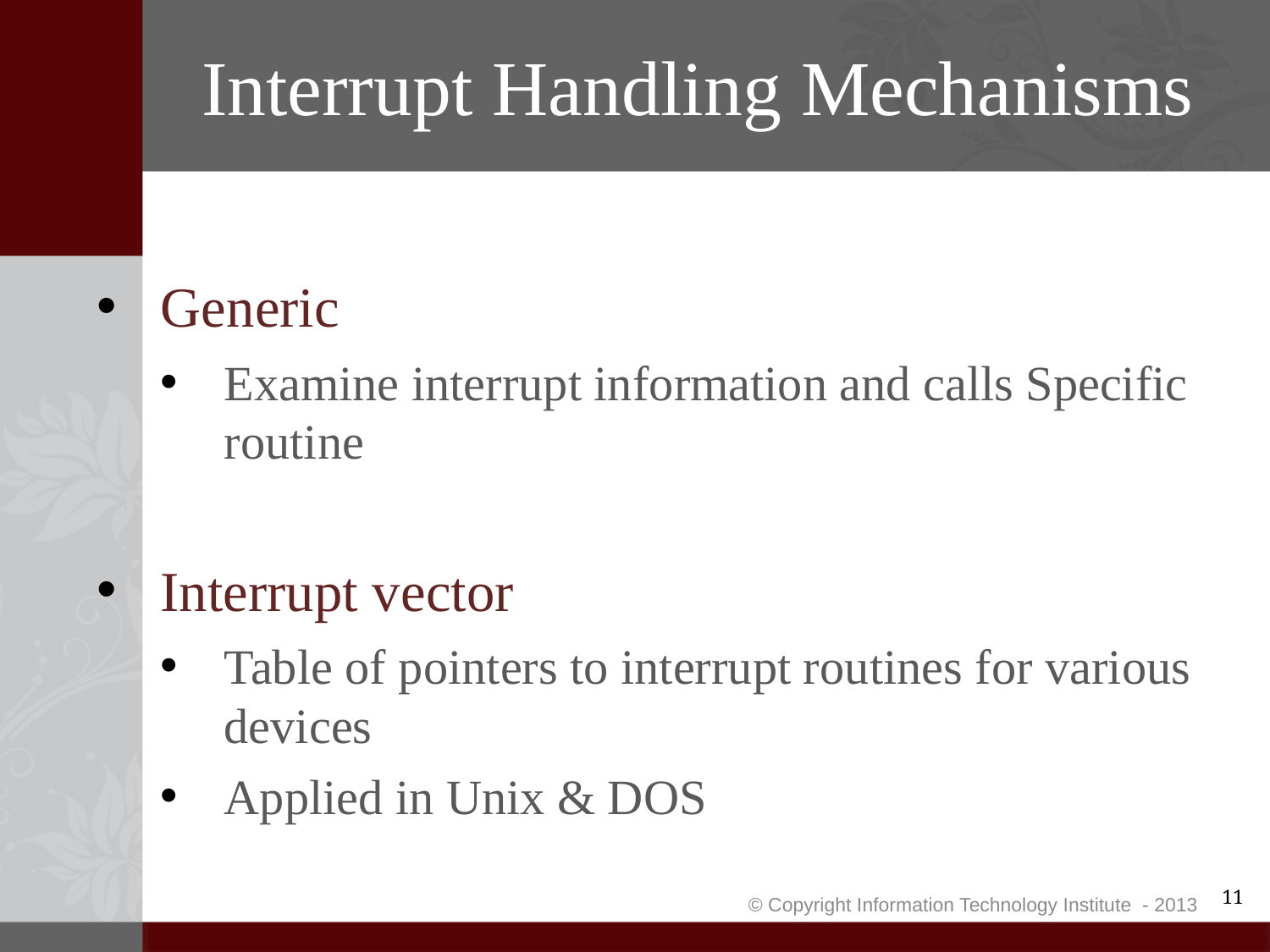

# Interrupt Handling Mechanisms
Generic
Examine interrupt information and calls Specific routine

Interrupt vector
Table of pointers to interrupt routines for various devices
Applied in Unix & DOS